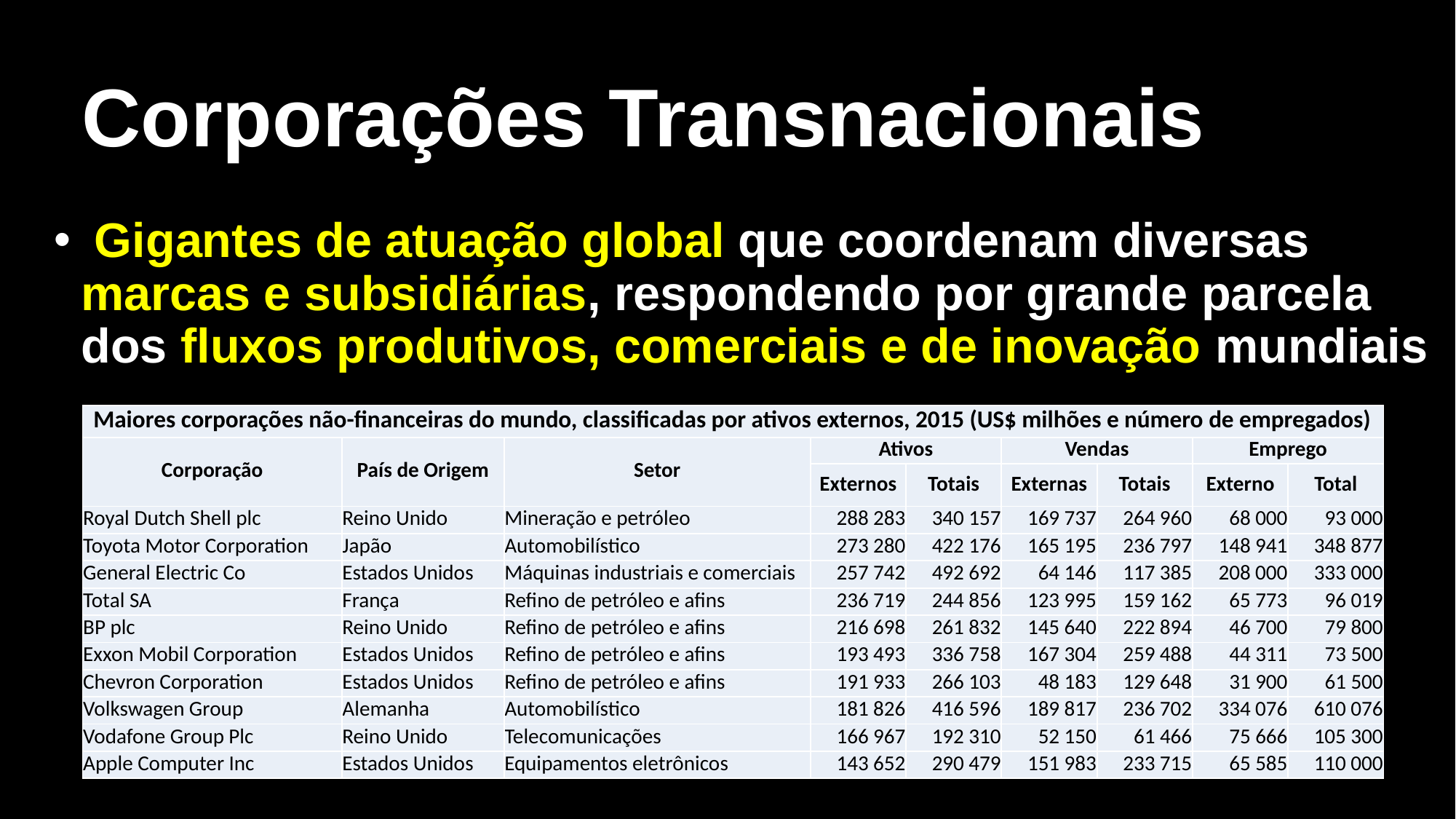

# Corporações Transnacionais
 Gigantes de atuação global que coordenam diversas marcas e subsidiárias, respondendo por grande parcela dos fluxos produtivos, comerciais e de inovação mundiais
| Maiores corporações não-financeiras do mundo, classificadas por ativos externos, 2015 (US$ milhões e número de empregados) |  |  |  |  |  |  |  |  |
| --- | --- | --- | --- | --- | --- | --- | --- | --- |
| Corporação | País de Origem | Setor | Ativos |  | Vendas |  | Emprego |  |
|  |  |  | Externos | Totais | Externas | Totais | Externo | Total |
| Royal Dutch Shell plc | Reino Unido | Mineração e petróleo | 288 283 | 340 157 | 169 737 | 264 960 | 68 000 | 93 000 |
| Toyota Motor Corporation | Japão | Automobilístico | 273 280 | 422 176 | 165 195 | 236 797 | 148 941 | 348 877 |
| General Electric Co | Estados Unidos | Máquinas industriais e comerciais | 257 742 | 492 692 | 64 146 | 117 385 | 208 000 | 333 000 |
| Total SA | França | Refino de petróleo e afins | 236 719 | 244 856 | 123 995 | 159 162 | 65 773 | 96 019 |
| BP plc | Reino Unido | Refino de petróleo e afins | 216 698 | 261 832 | 145 640 | 222 894 | 46 700 | 79 800 |
| Exxon Mobil Corporation | Estados Unidos | Refino de petróleo e afins | 193 493 | 336 758 | 167 304 | 259 488 | 44 311 | 73 500 |
| Chevron Corporation | Estados Unidos | Refino de petróleo e afins | 191 933 | 266 103 | 48 183 | 129 648 | 31 900 | 61 500 |
| Volkswagen Group | Alemanha | Automobilístico | 181 826 | 416 596 | 189 817 | 236 702 | 334 076 | 610 076 |
| Vodafone Group Plc | Reino Unido | Telecomunicações | 166 967 | 192 310 | 52 150 | 61 466 | 75 666 | 105 300 |
| Apple Computer Inc | Estados Unidos | Equipamentos eletrônicos | 143 652 | 290 479 | 151 983 | 233 715 | 65 585 | 110 000 |